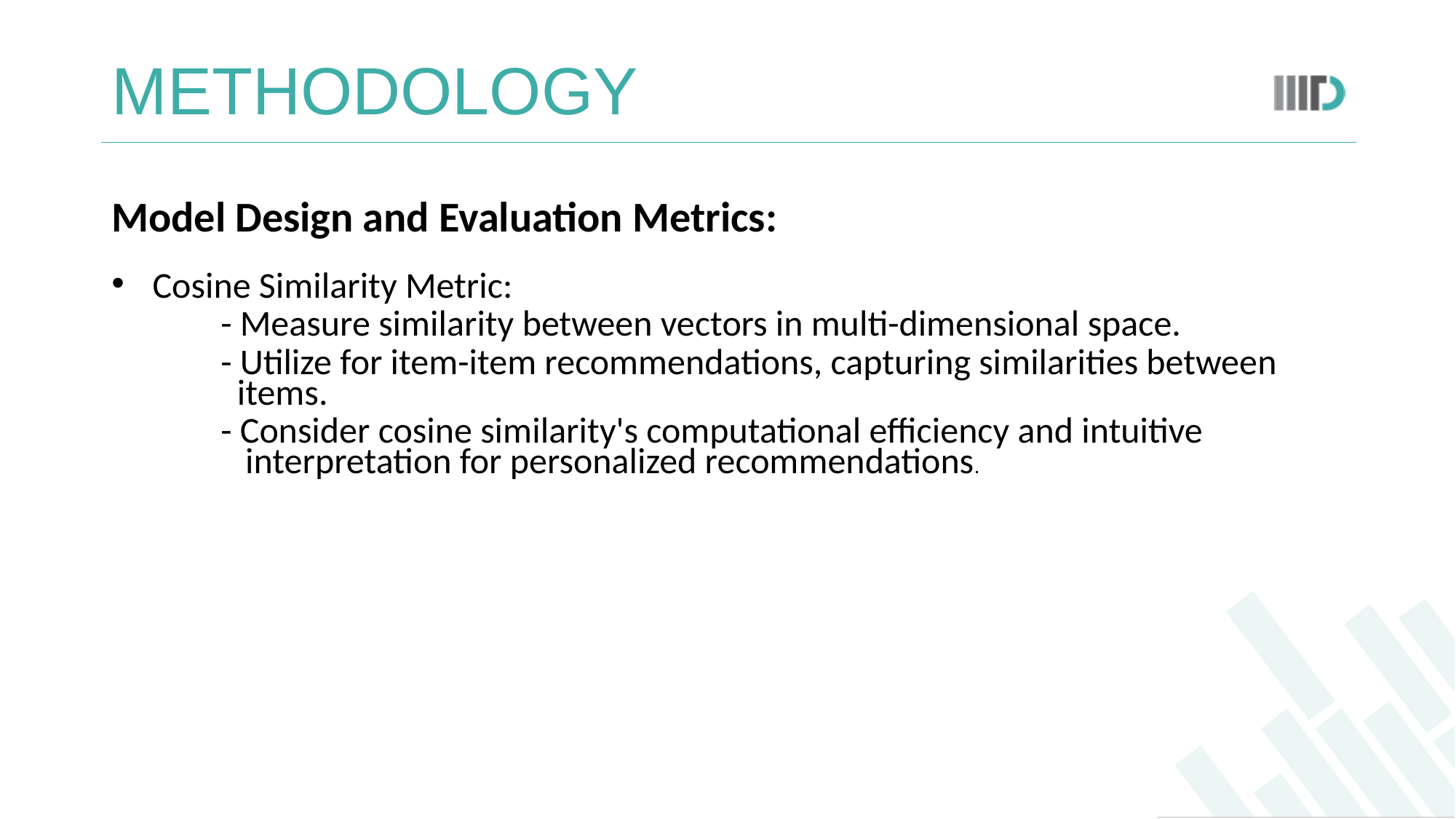

# METHODOLOGY
Model Design and Evaluation Metrics:

Cosine Similarity Metric:
   	- Measure similarity between vectors in multi-dimensional space.
  	- Utilize for item-item recommendations, capturing similarities between 	   	  items.
	- Consider cosine similarity's computational efficiency and intuitive 	   	   interpretation for personalized recommendations.